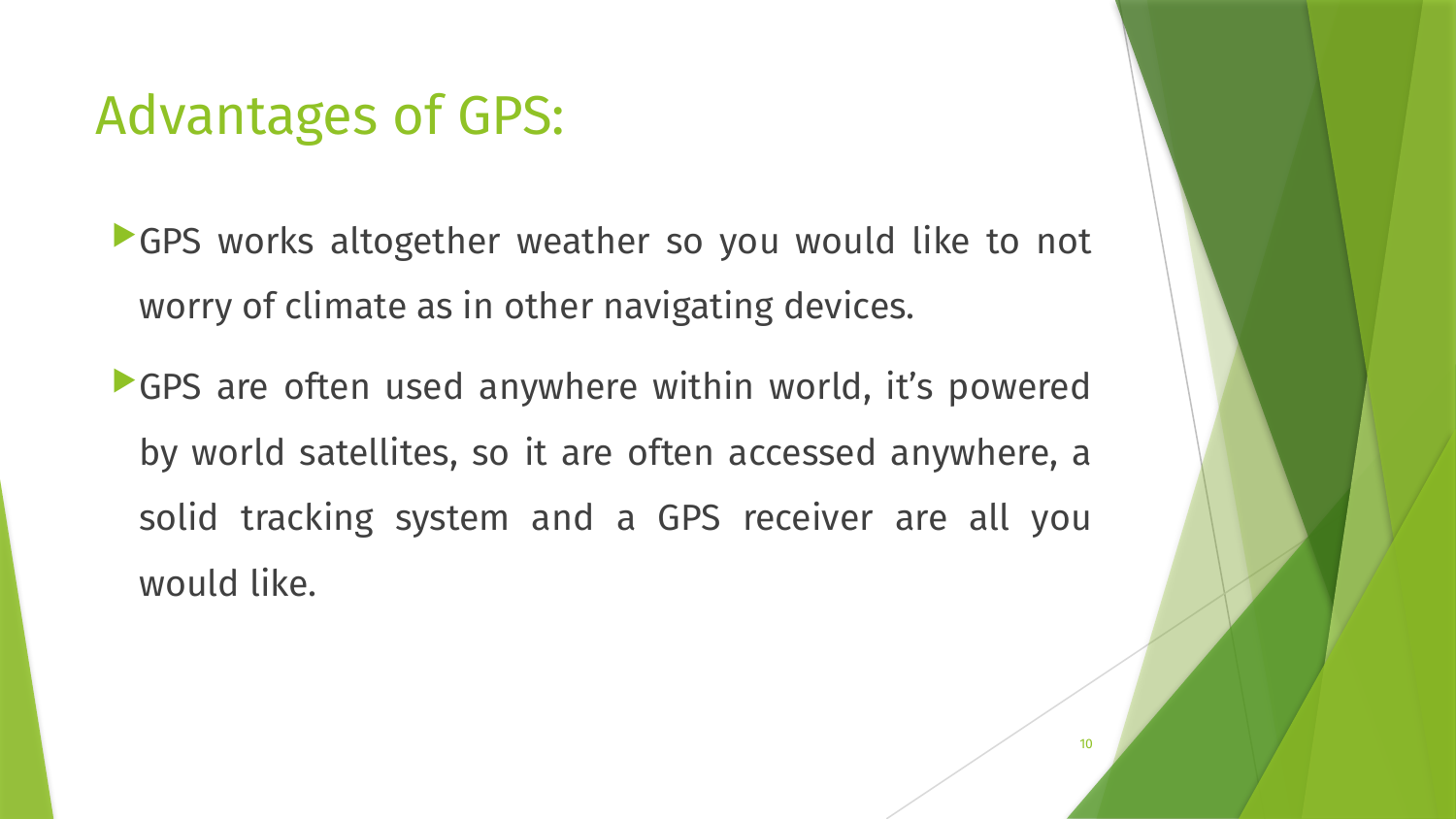

# Advantages of GPS:
GPS works altogether weather so you would like to not worry of climate as in other navigating devices.
GPS are often used anywhere within world, it’s powered by world satellites, so it are often accessed anywhere, a solid tracking system and a GPS receiver are all you would like.
10